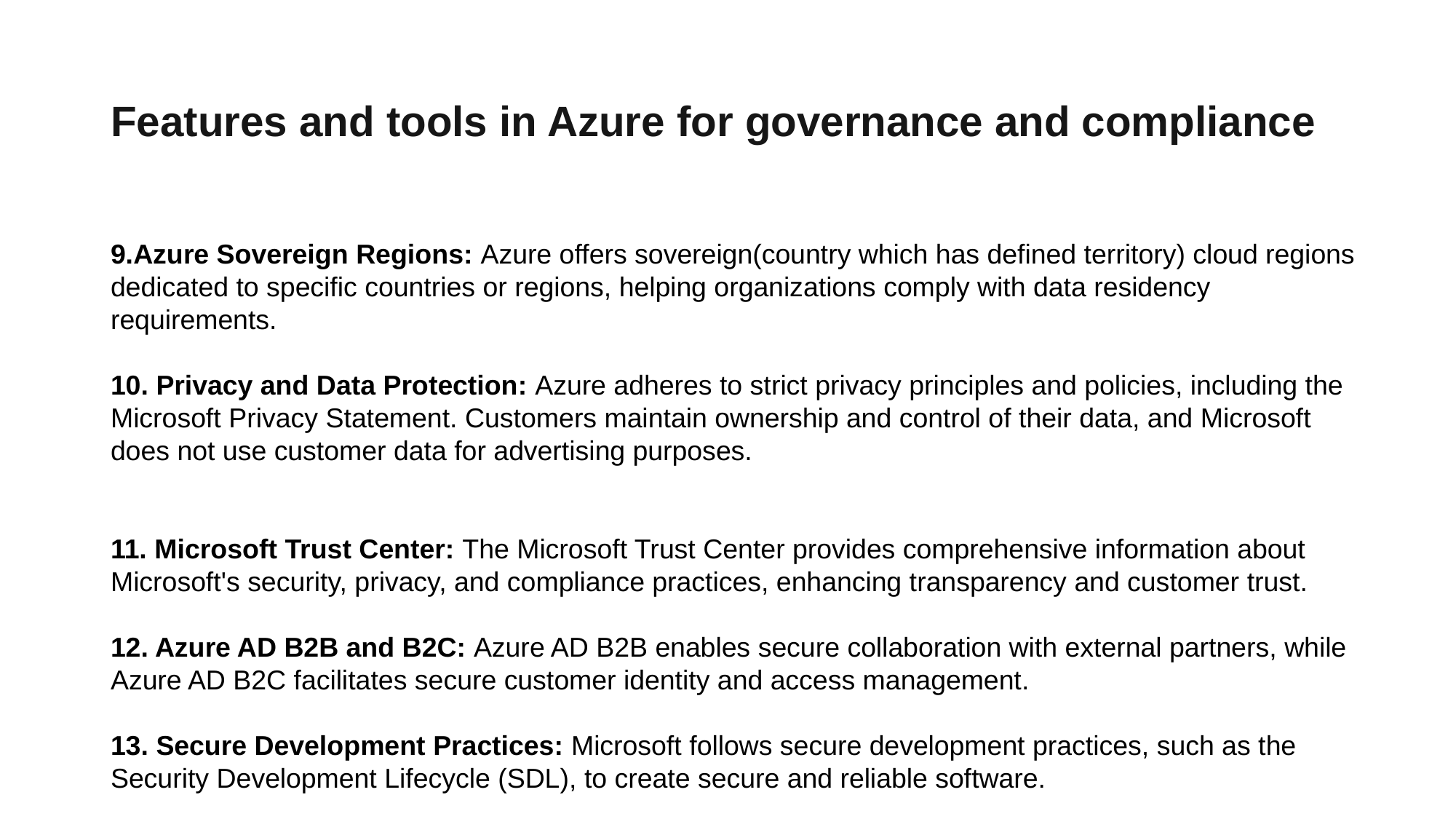

# Features and tools in Azure for governance and compliance
9.Azure Sovereign Regions: Azure offers sovereign(country which has defined territory) cloud regions dedicated to specific countries or regions, helping organizations comply with data residency requirements.

10. Privacy and Data Protection: Azure adheres to strict privacy principles and policies, including the Microsoft Privacy Statement. Customers maintain ownership and control of their data, and Microsoft does not use customer data for advertising purposes.

11. Microsoft Trust Center: The Microsoft Trust Center provides comprehensive information about Microsoft's security, privacy, and compliance practices, enhancing transparency and customer trust.

12. Azure AD B2B and B2C: Azure AD B2B enables secure collaboration with external partners, while Azure AD B2C facilitates secure customer identity and access management.

13. Secure Development Practices: Microsoft follows secure development practices, such as the Security Development Lifecycle (SDL), to create secure and reliable software.

14. Threat Intelligence: Azure benefits from Microsoft's extensive global threat intelligence to proactively identify and mitigate security risks.